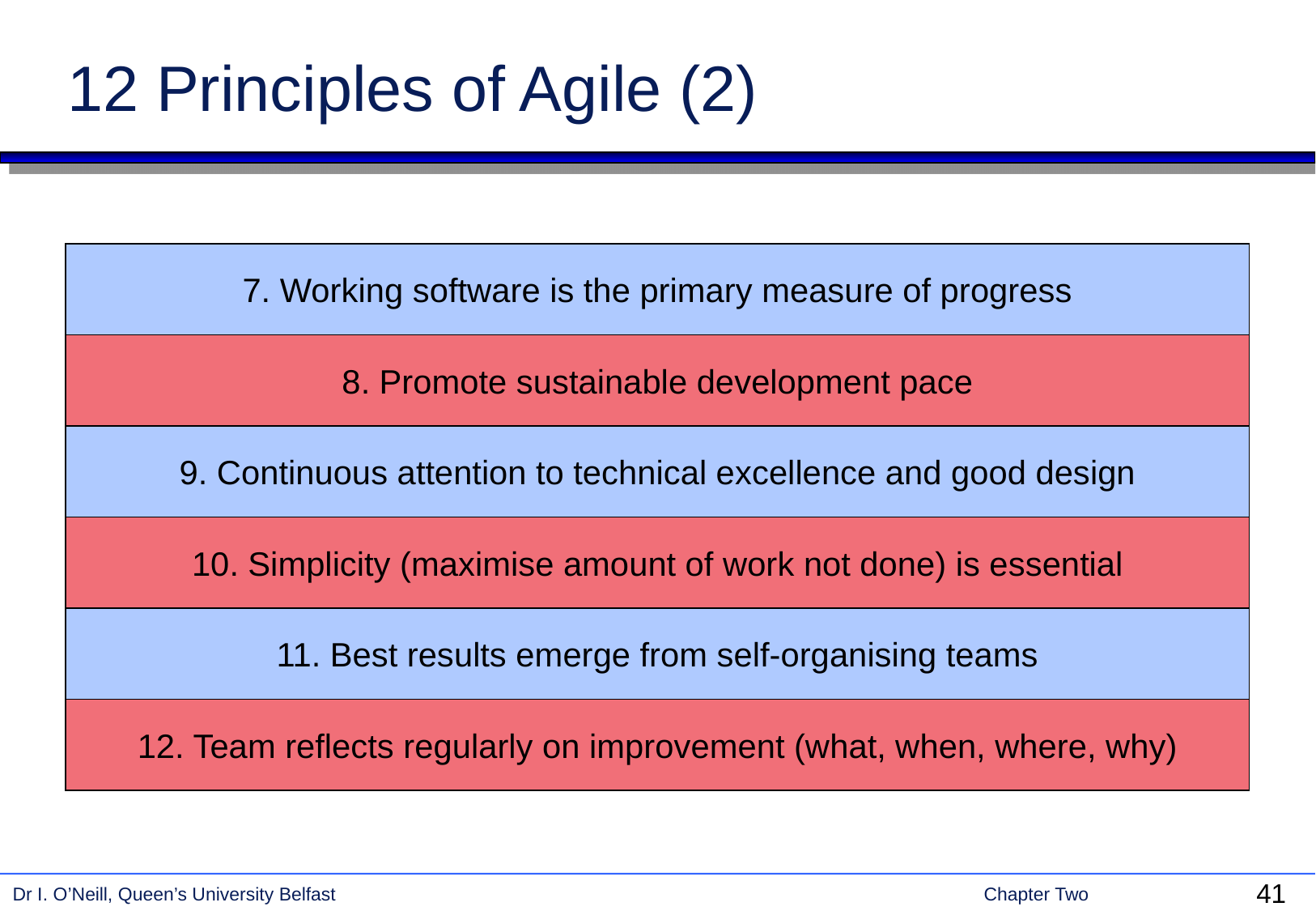

# 12 Principles of Agile (2)
7. Working software is the primary measure of progress
8. Promote sustainable development pace
9. Continuous attention to technical excellence and good design
10. Simplicity (maximise amount of work not done) is essential
11. Best results emerge from self-organising teams
12. Team reflects regularly on improvement (what, when, where, why)